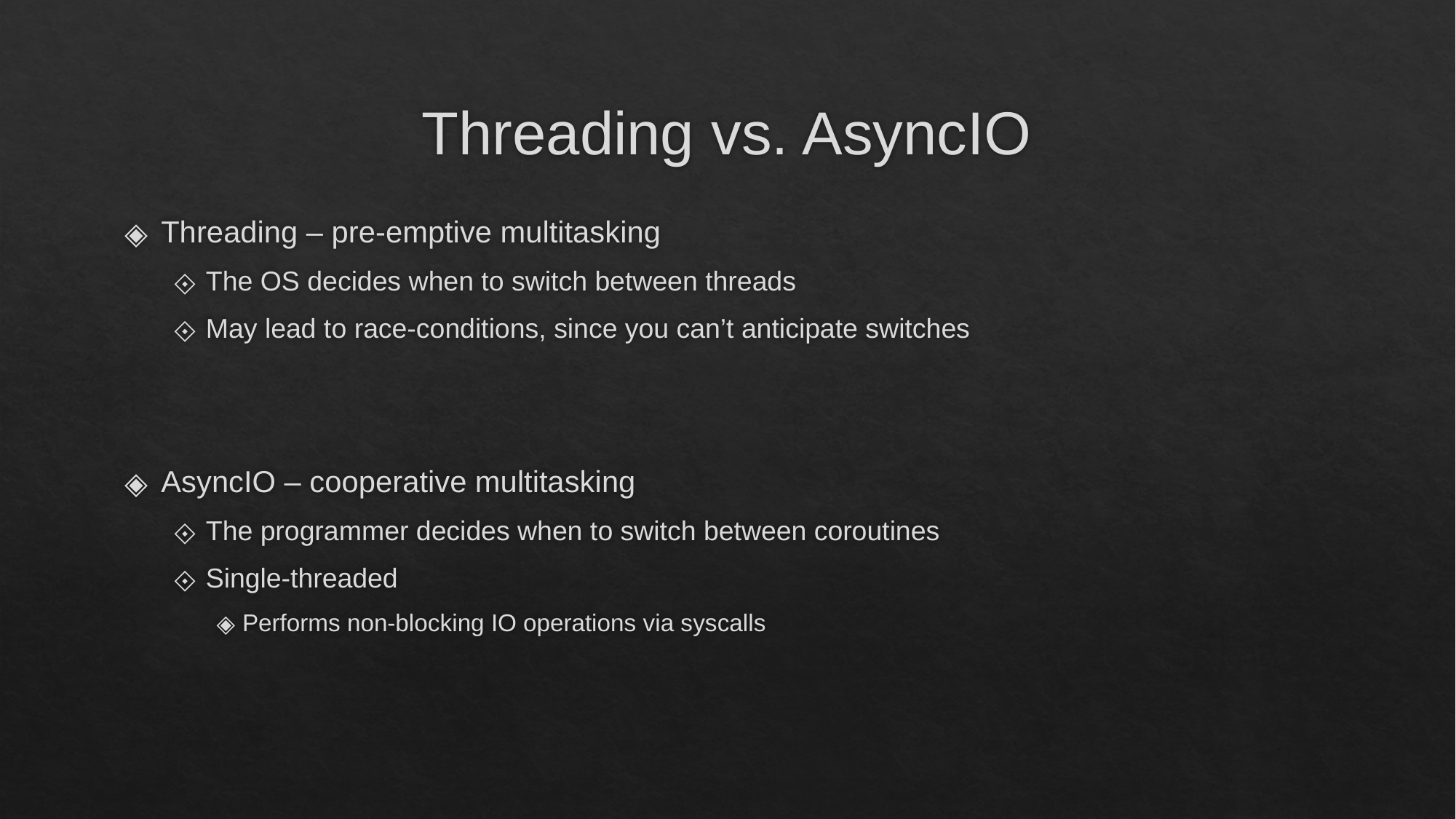

# Threading vs. AsyncIO
Threading – pre-emptive multitasking
The OS decides when to switch between threads
May lead to race-conditions, since you can’t anticipate switches

AsyncIO – cooperative multitasking
The programmer decides when to switch between coroutines
Single-threaded
Performs non-blocking IO operations via syscalls